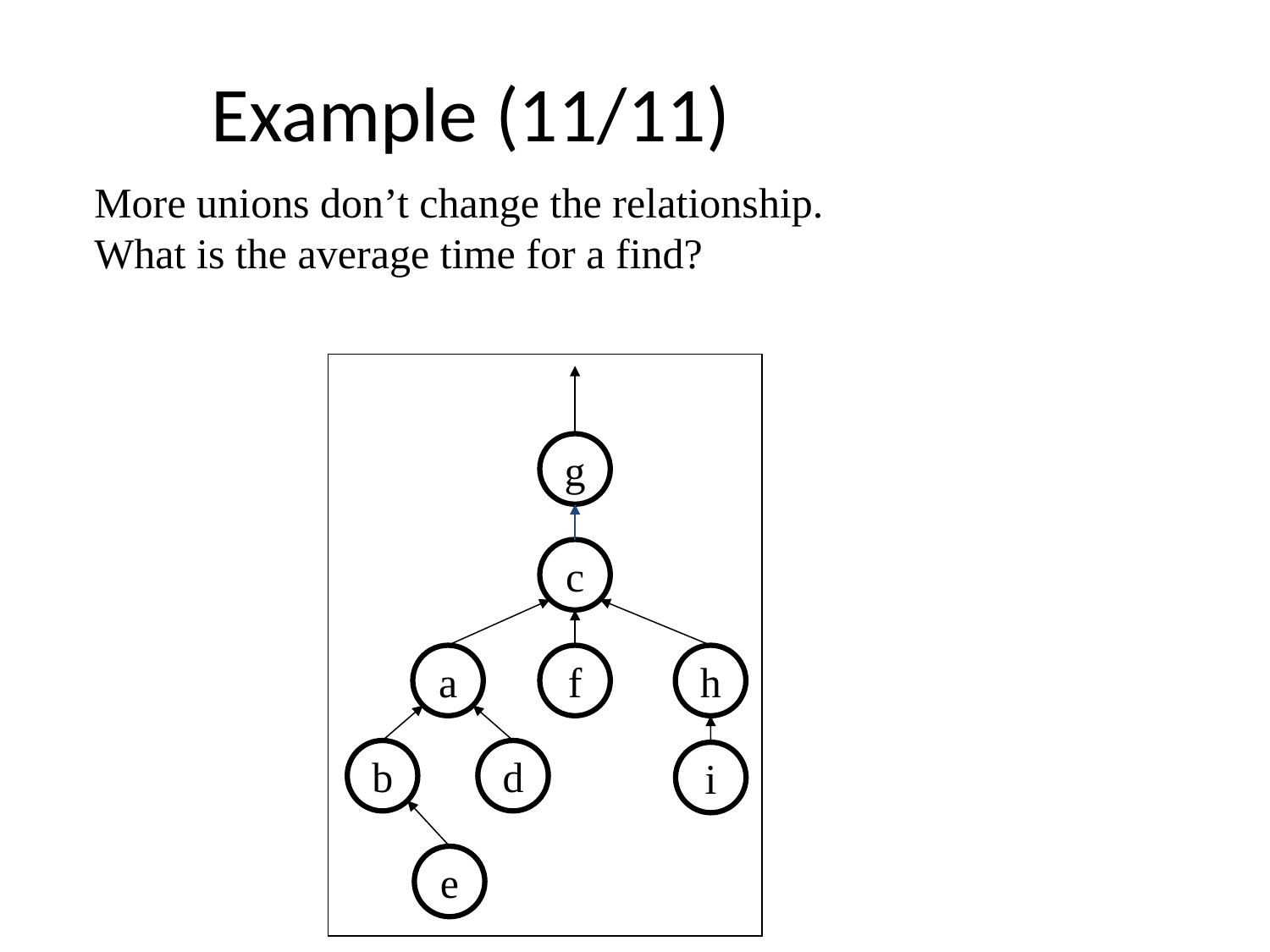

# Example (11/11)
More unions don’t change the relationship.
What is the average time for a find?

g
c
a
f
h
b
d
i
e